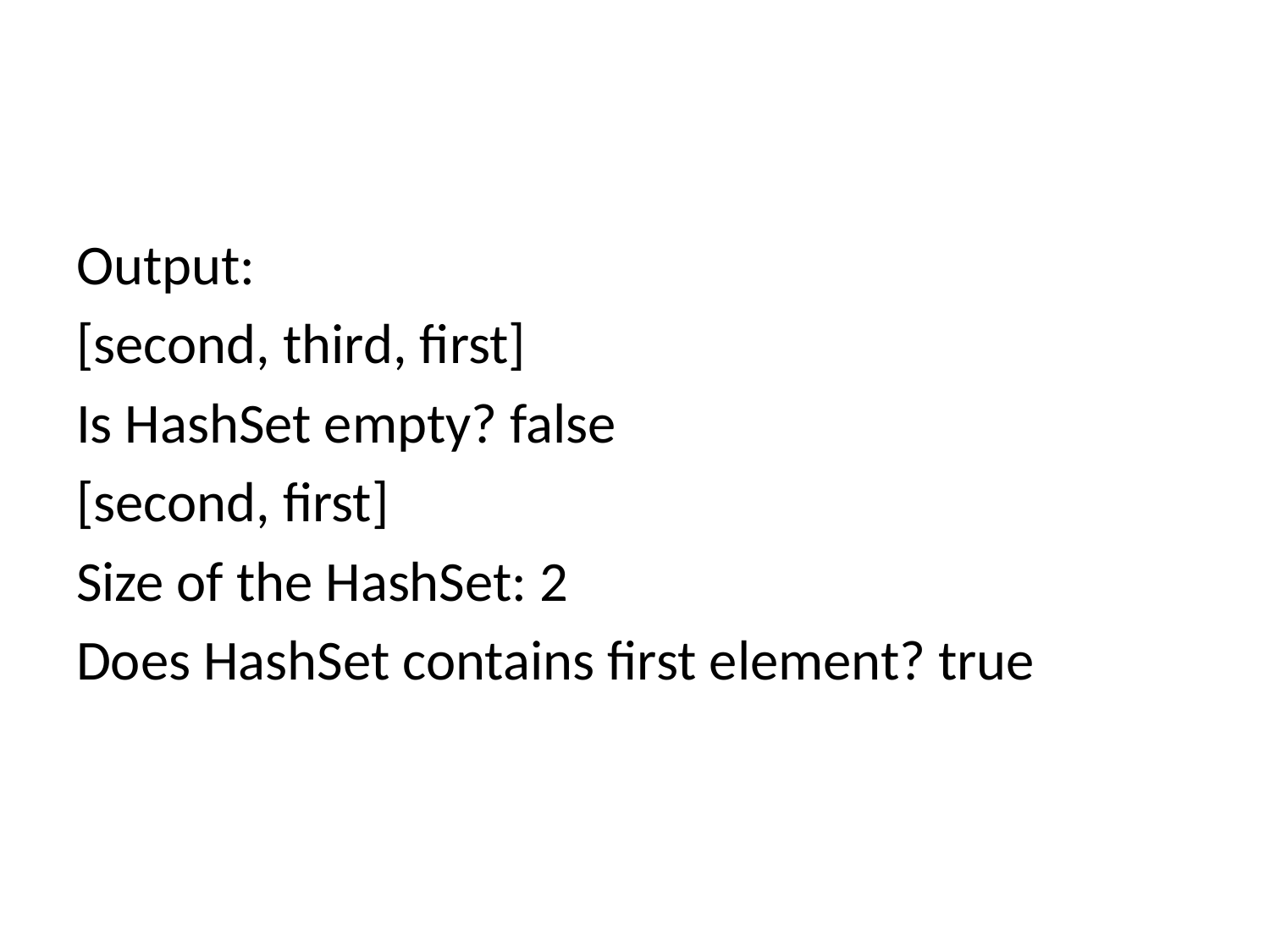

#
Output:
[second, third, first]
Is HashSet empty? false
[second, first]
Size of the HashSet: 2
Does HashSet contains first element? true